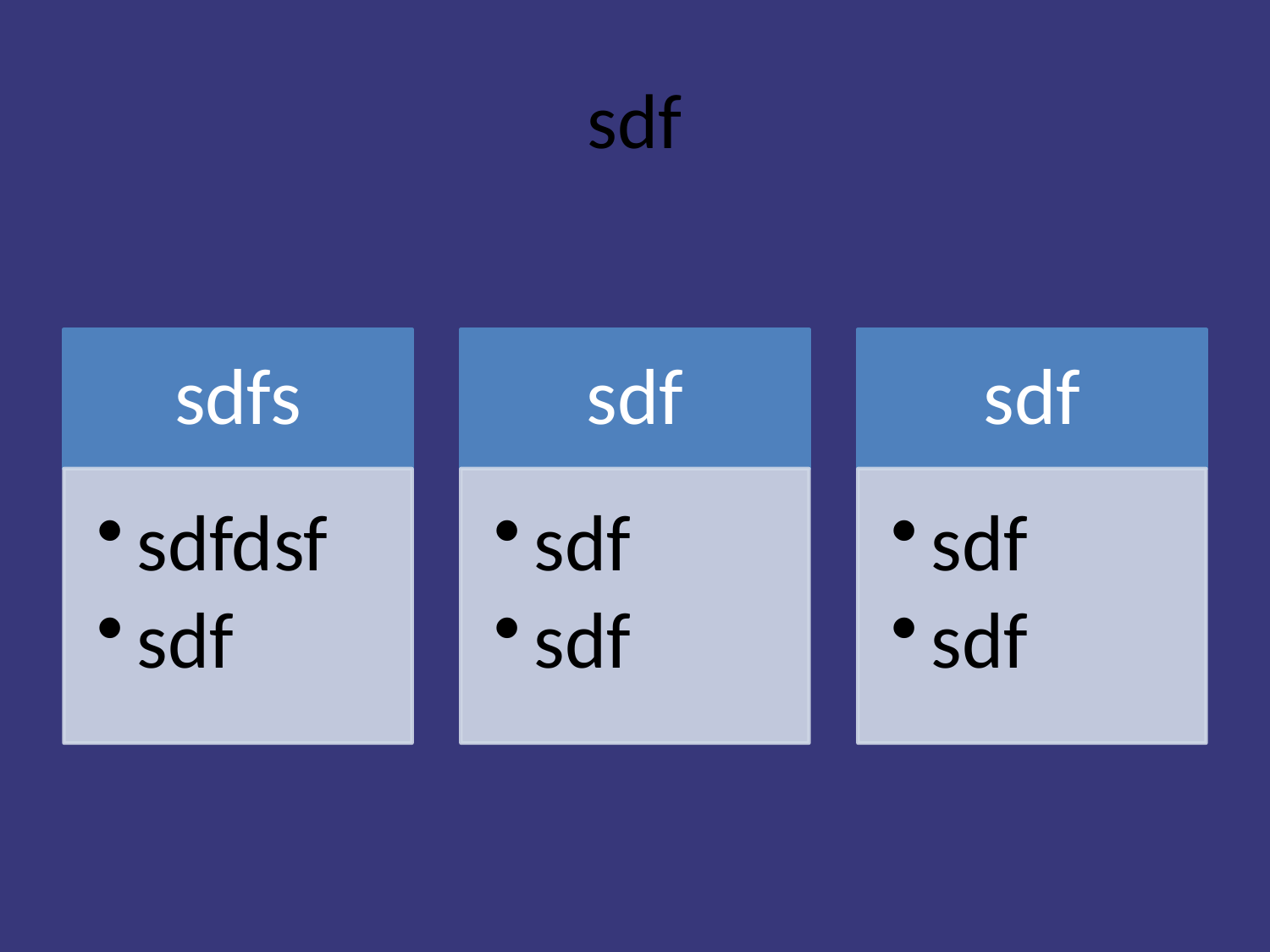

# sdf
sdfs
sdfdsf
sdf
sdf
sdf
sdf
sdf
sdf
sdf